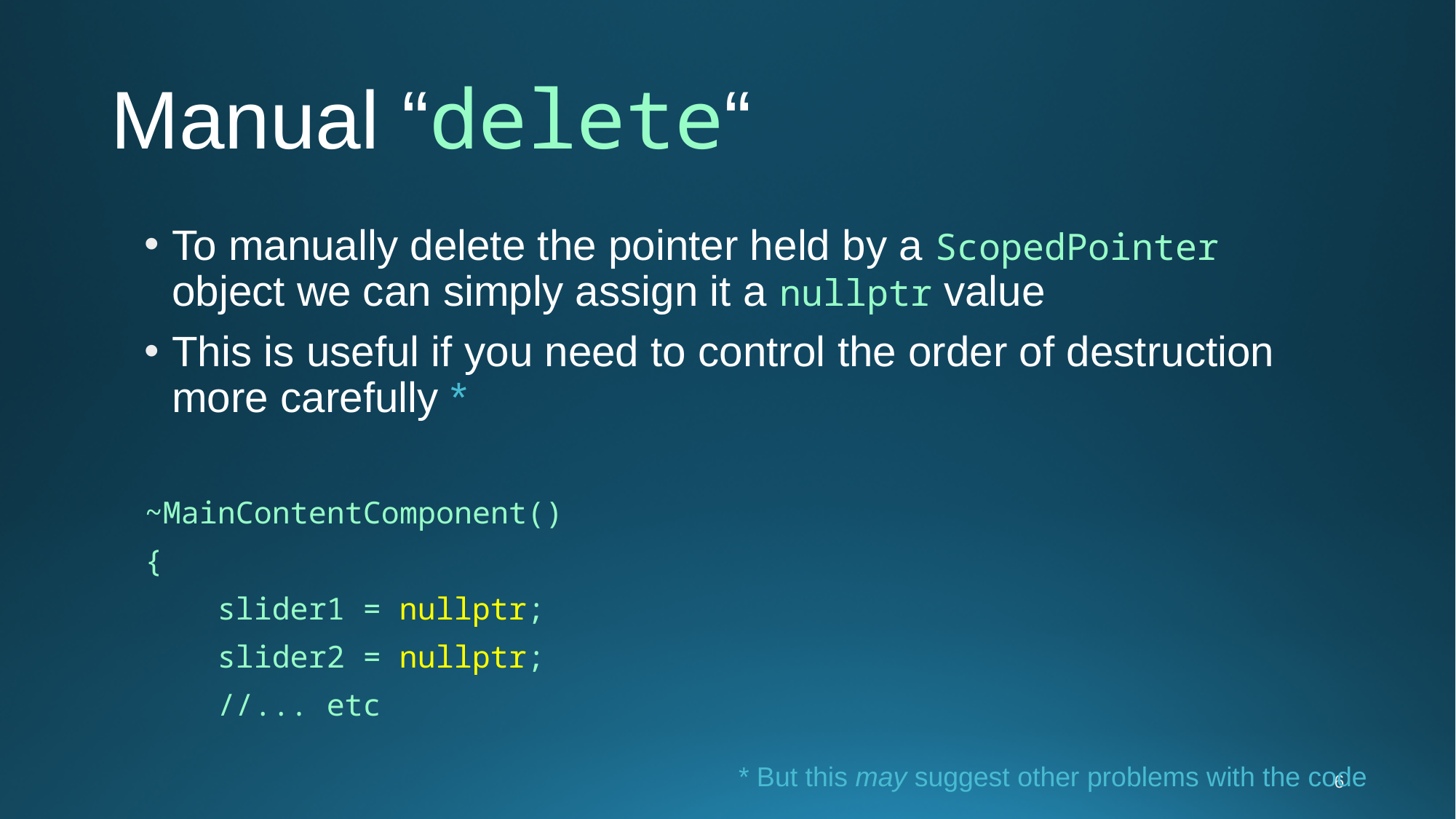

# Manual “delete“
To manually delete the pointer held by a ScopedPointer object we can simply assign it a nullptr value
This is useful if you need to control the order of destruction more carefully *

~MainContentComponent()
{
    slider1 = nullptr;
    slider2 = nullptr;
    //... etc
* But this may suggest other problems with the code
6